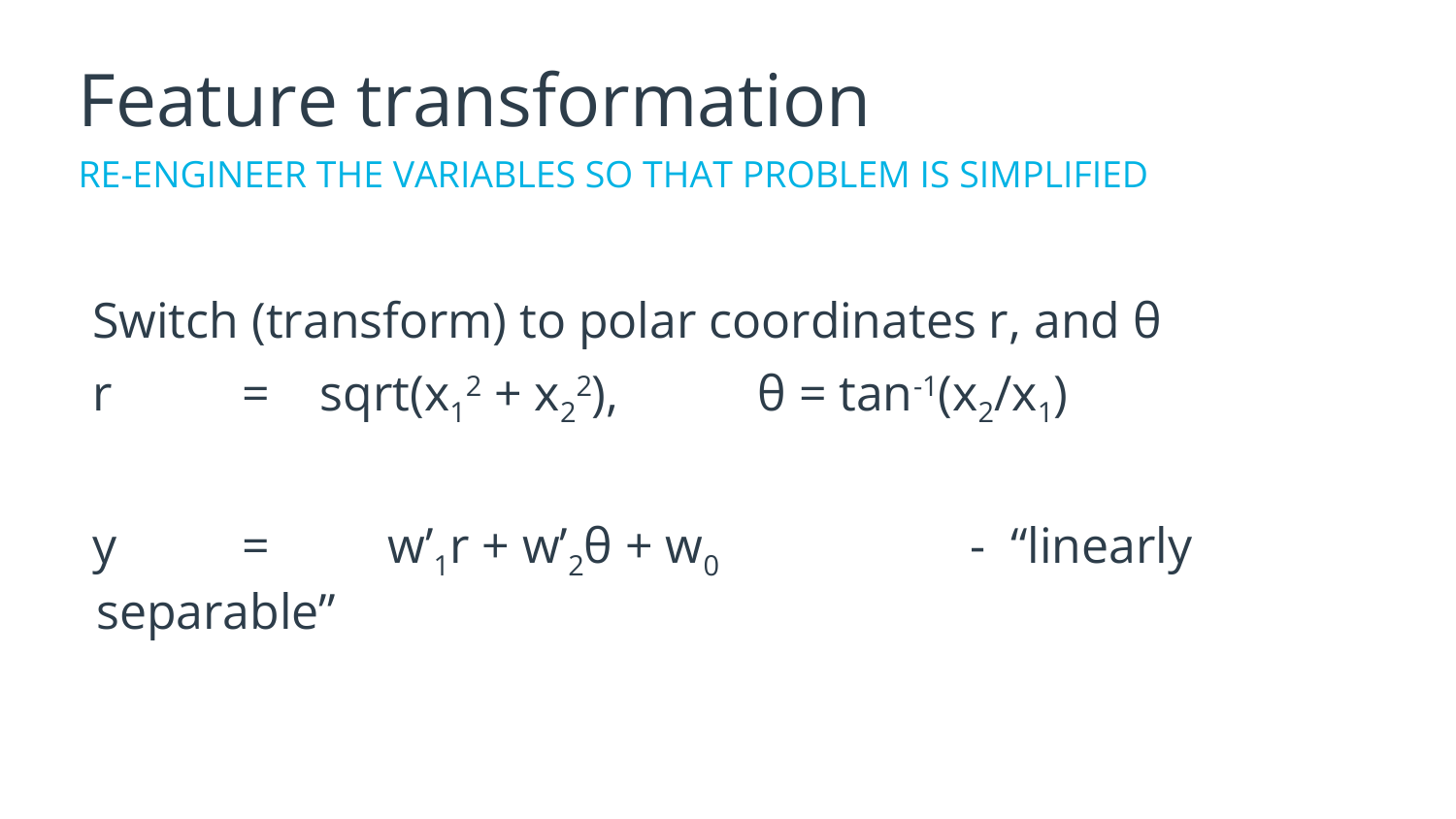

# Feature transformation
RE-ENGINEER THE VARIABLES SO THAT PROBLEM IS SIMPLIFIED

Switch (transform) to polar coordinates r, and θ
r	=    sqrt(x12 + x22),           θ = tan-1(x2/x1)

y 	= 	w’1r + w’2θ + w0		-  “linearly separable”